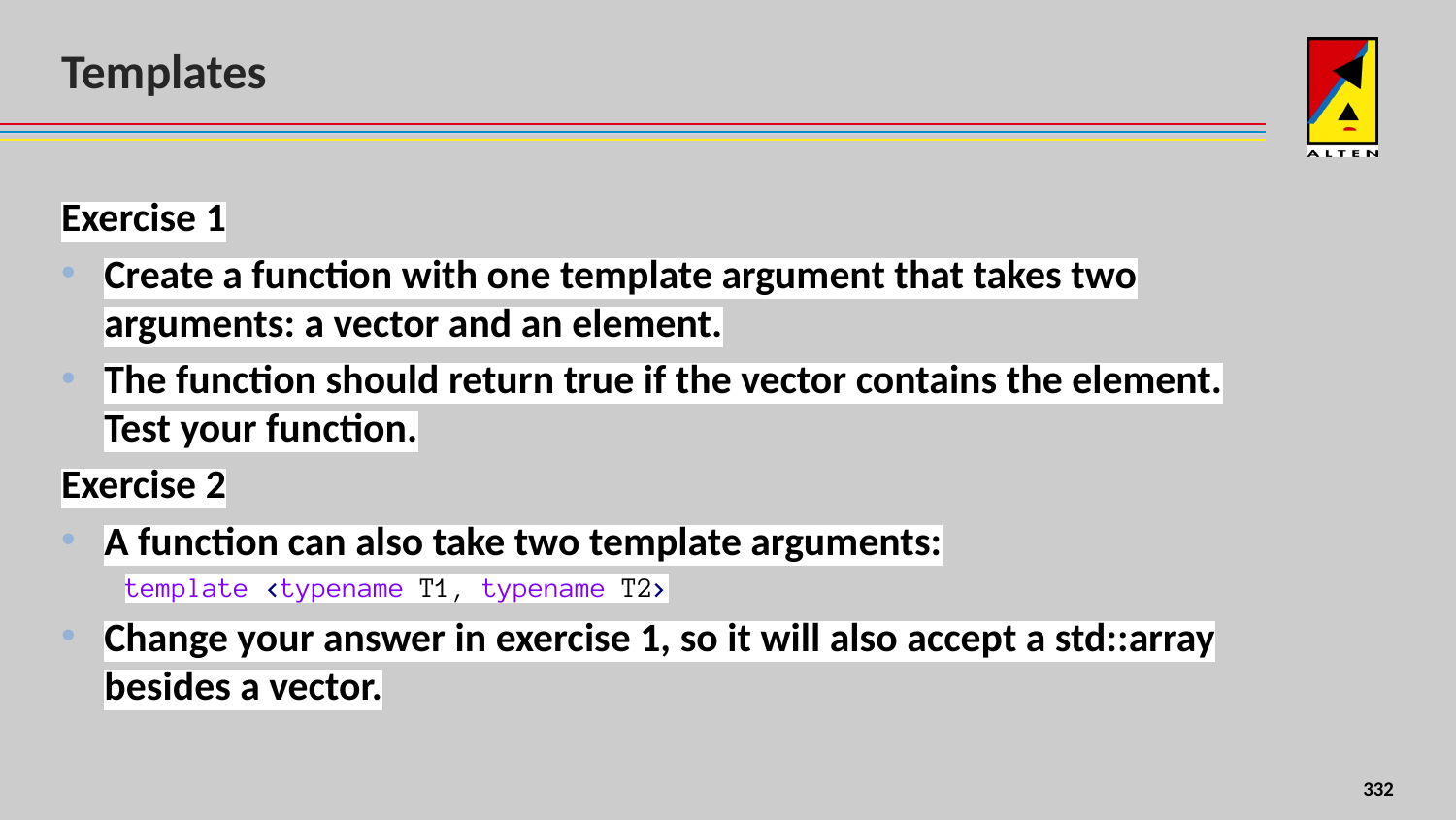

# Templates
Exercise 1
Create a function with one template argument that takes two arguments: a vector and an element.
The function should return true if the vector contains the element. Test your function.
Exercise 2
A function can also take two template arguments:
template <typename T1, typename T2>
Change your answer in exercise 1, so it will also accept a std::array besides a vector.
332